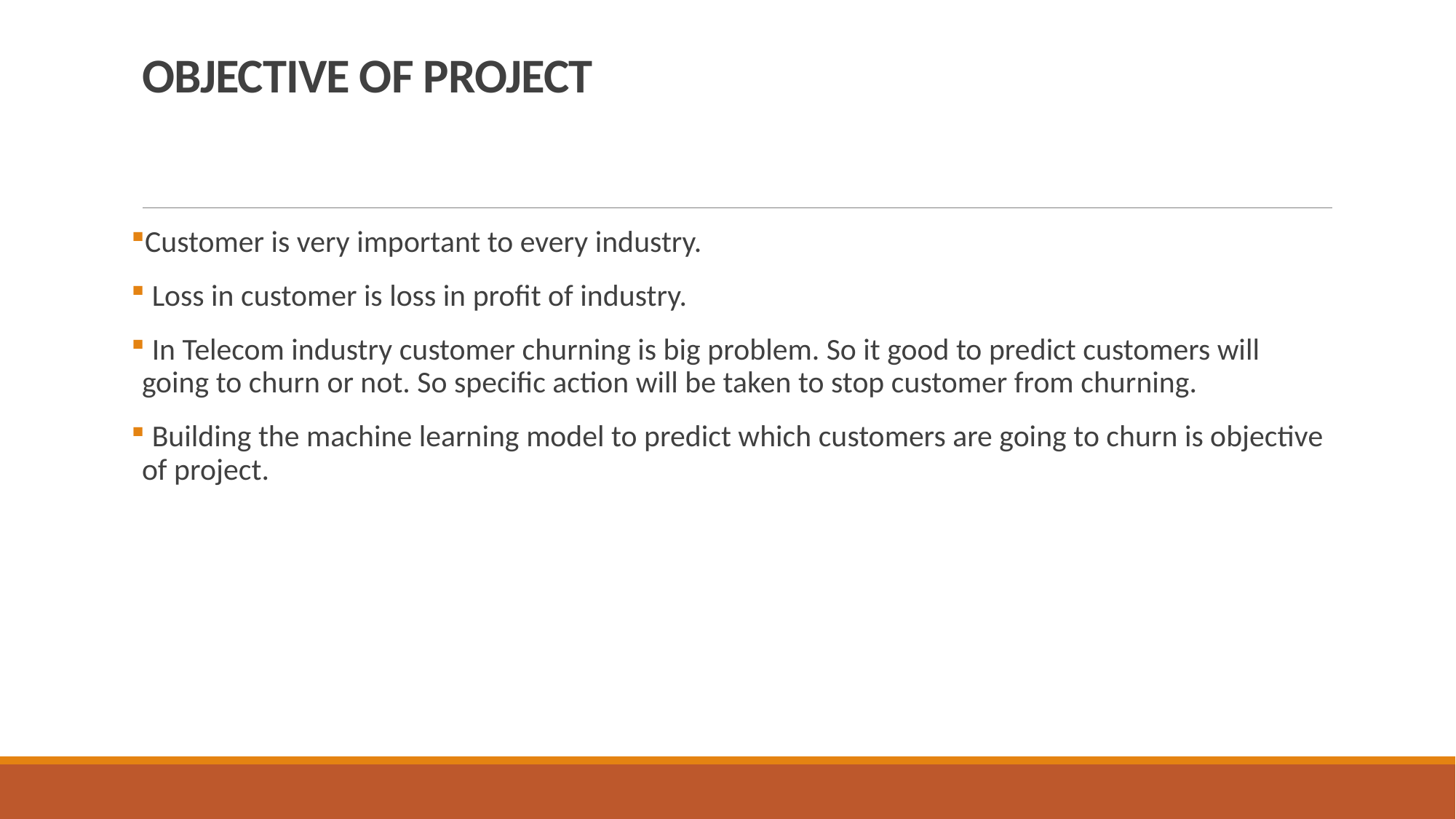

# OBJECTIVE OF PROJECT
Customer is very important to every industry.
 Loss in customer is loss in profit of industry.
 In Telecom industry customer churning is big problem. So it good to predict customers will going to churn or not. So specific action will be taken to stop customer from churning.
 Building the machine learning model to predict which customers are going to churn is objective of project.